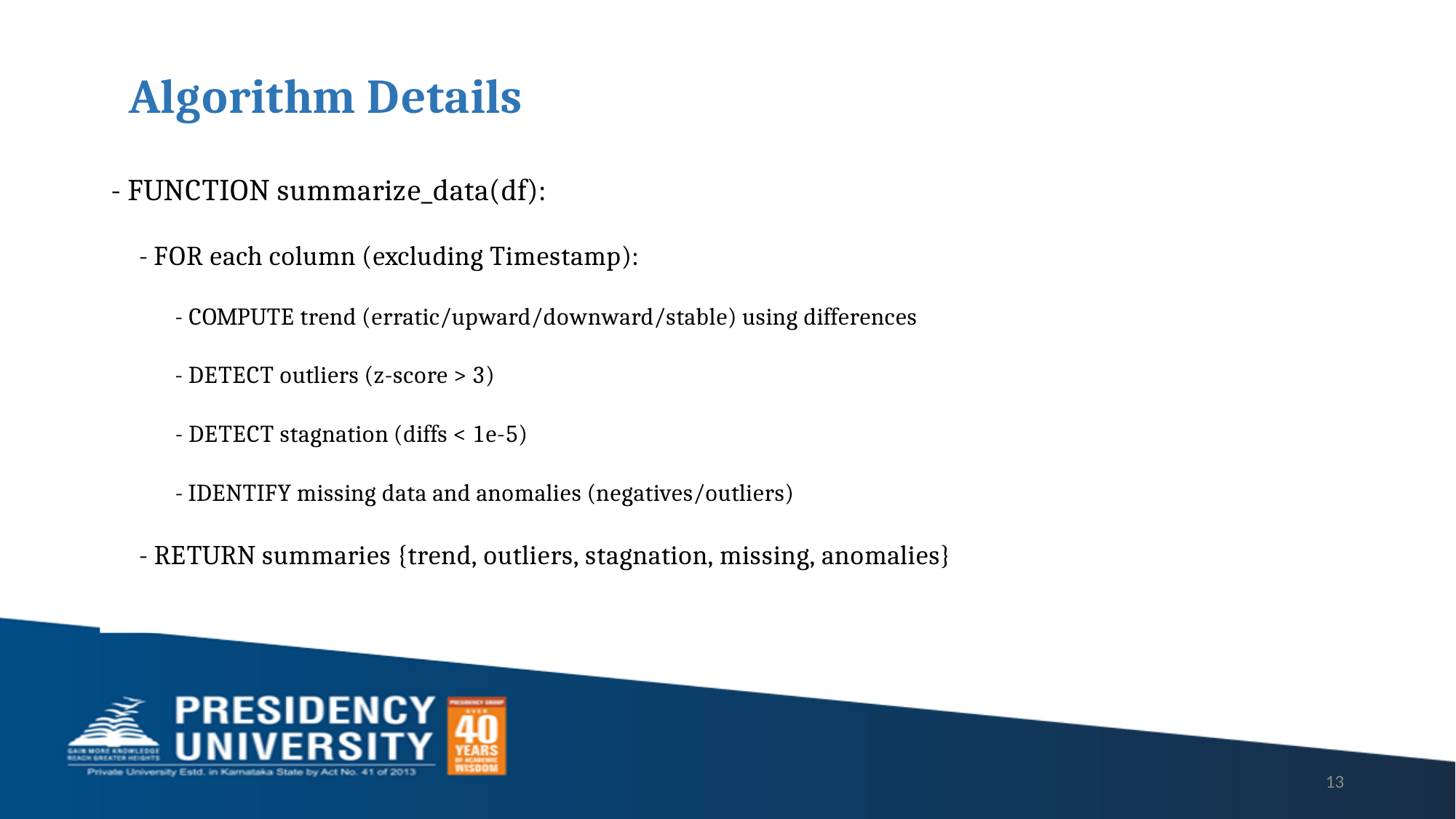

# Algorithm Details
- FUNCTION summarize_data(df):
  - FOR each column (excluding Timestamp):
- COMPUTE trend (erratic/upward/downward/stable) using differences
- DETECT outliers (z-score > 3)
    - DETECT stagnation (diffs < 1e-5)
    - IDENTIFY missing data and anomalies (negatives/outliers)
  - RETURN summaries {trend, outliers, stagnation, missing, anomalies}
13